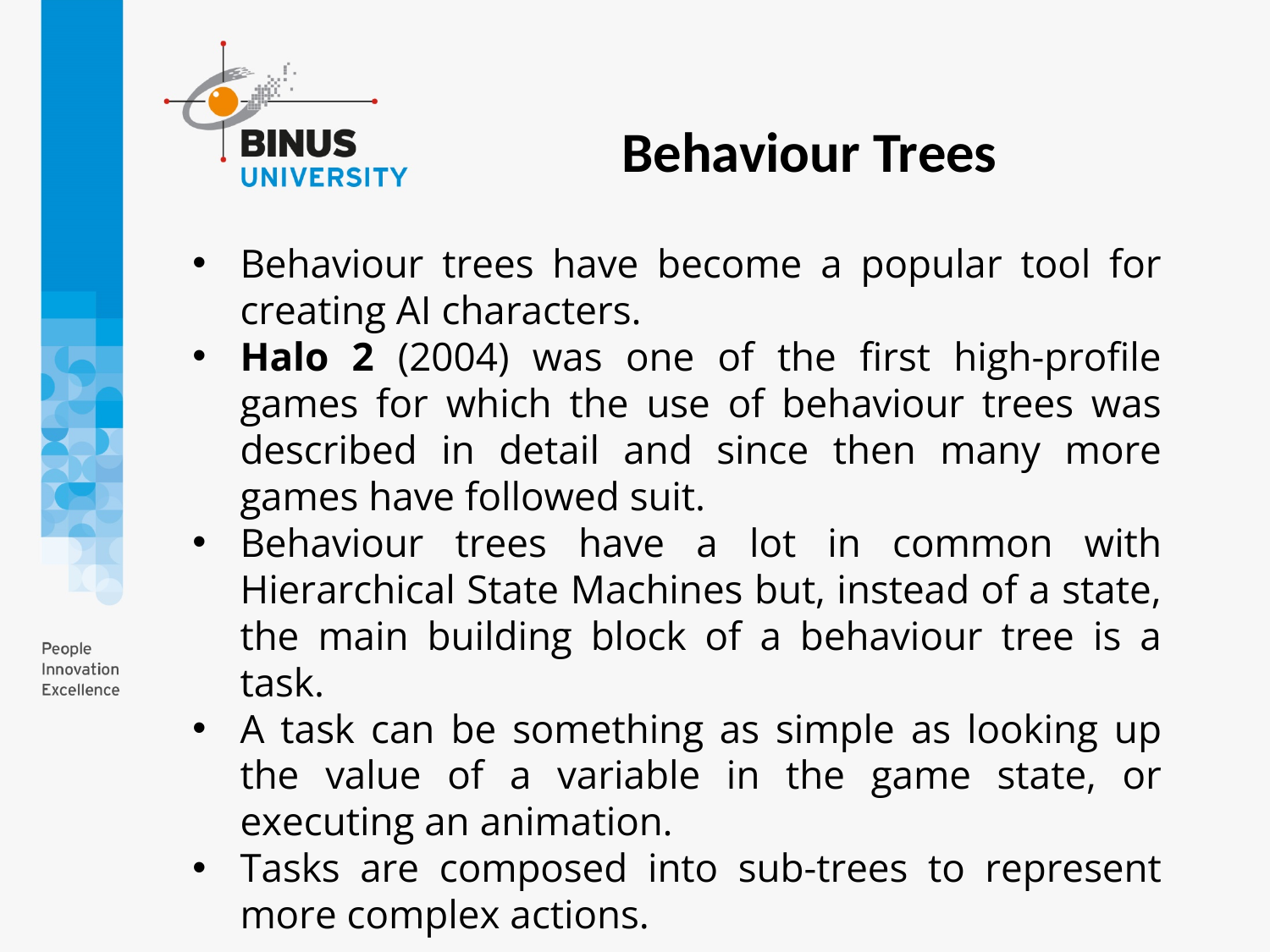

Behaviour Trees
Behaviour trees have become a popular tool for creating AI characters.
Halo 2 (2004) was one of the first high-profile games for which the use of behaviour trees was described in detail and since then many more games have followed suit.
Behaviour trees have a lot in common with Hierarchical State Machines but, instead of a state, the main building block of a behaviour tree is a task.
A task can be something as simple as looking up the value of a variable in the game state, or executing an animation.
Tasks are composed into sub-trees to represent more complex actions.